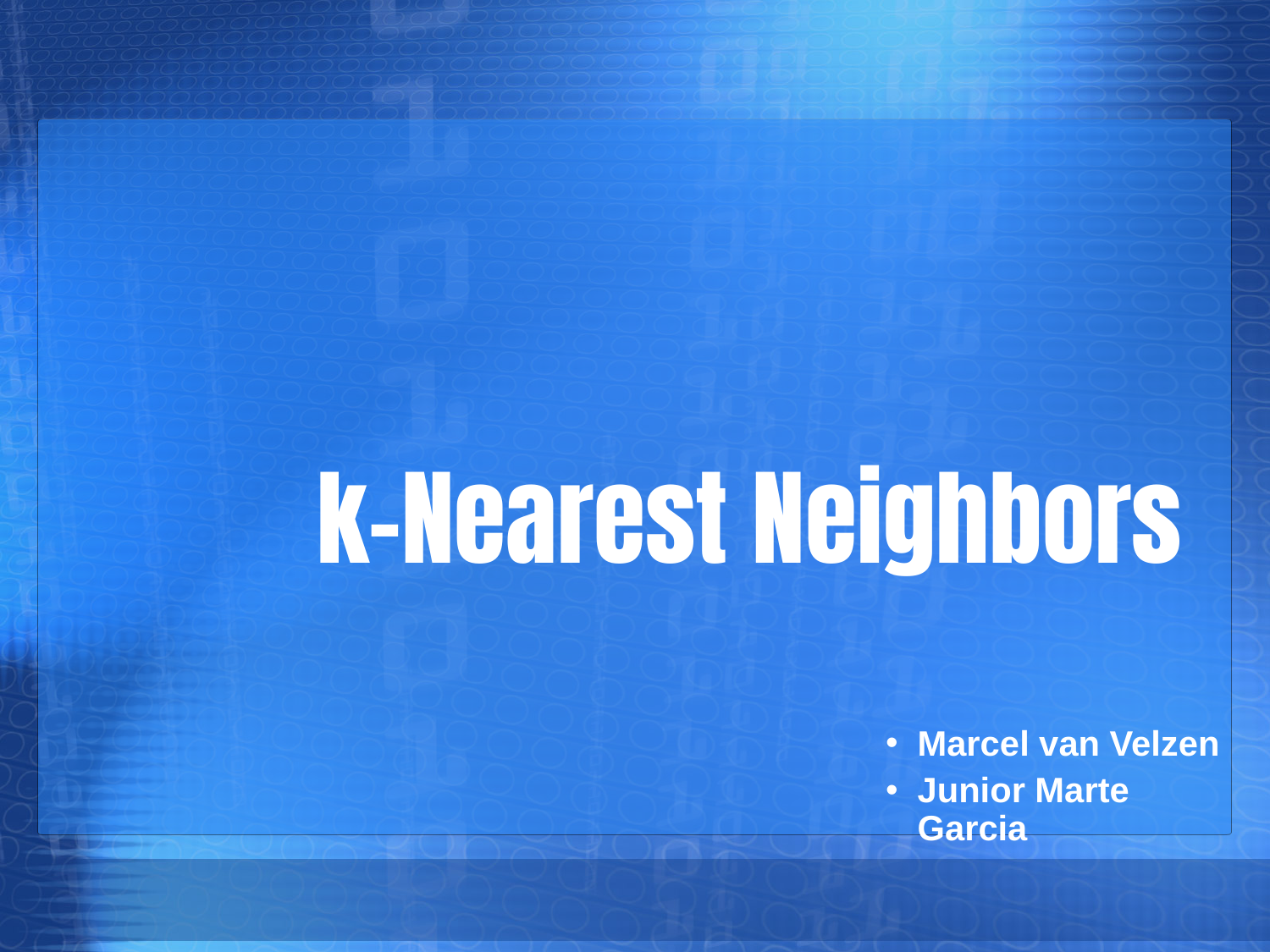

# k-Nearest Neighbors
Marcel van Velzen
Junior Marte Garcia